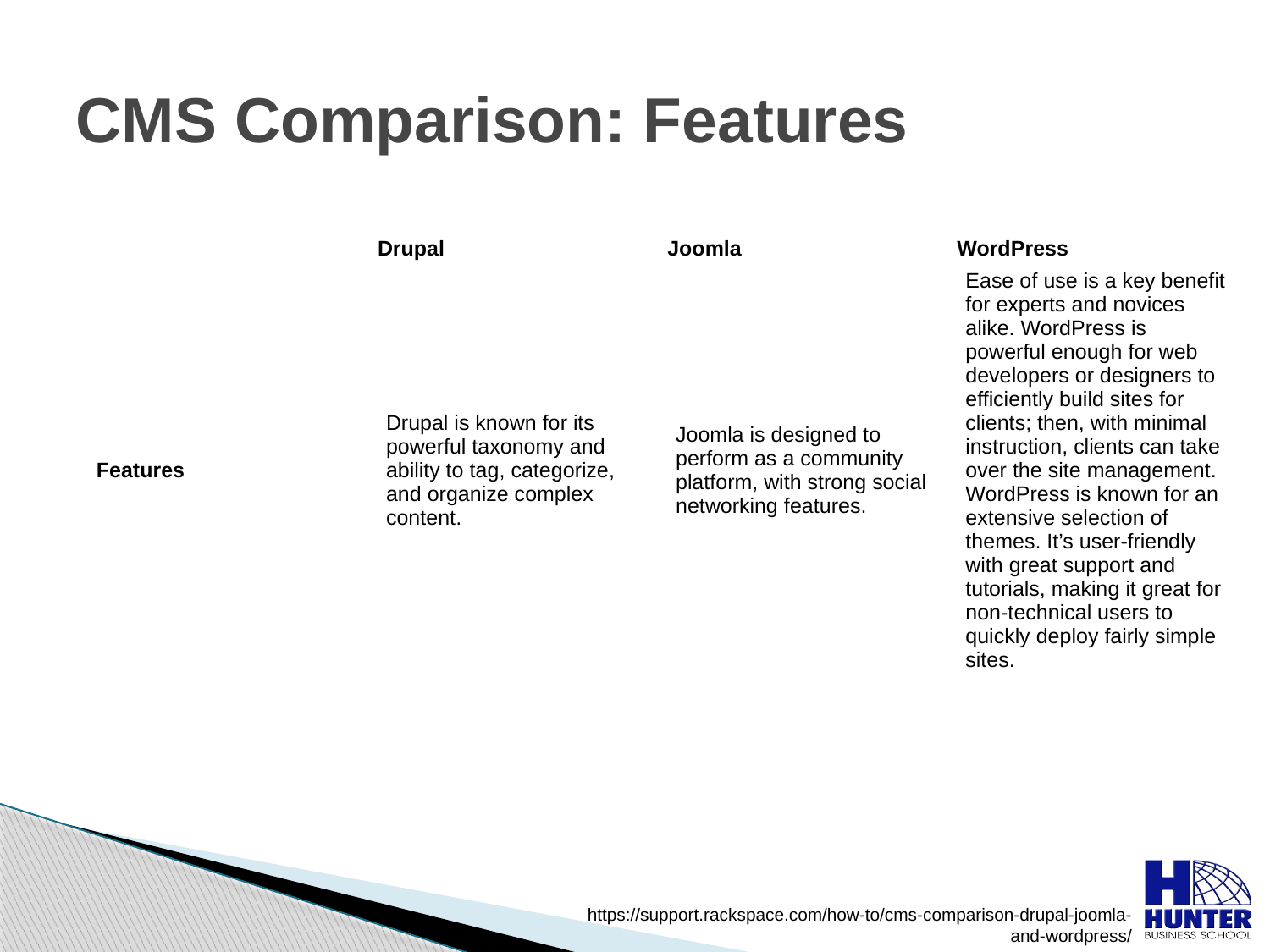

# CMS Comparison: Features
|  | Drupal | Joomla | WordPress |
| --- | --- | --- | --- |
| Features | Drupal is known for its powerful taxonomy and ability to tag, categorize, and organize complex content. | Joomla is designed to perform as a community platform, with strong social networking features. | Ease of use is a key benefit for experts and novices alike. WordPress is powerful enough for web developers or designers to efficiently build sites for clients; then, with minimal instruction, clients can take over the site management. WordPress is known for an extensive selection of themes. It’s user-friendly with great support and tutorials, making it great for non-technical users to quickly deploy fairly simple sites. |
https://support.rackspace.com/how-to/cms-comparison-drupal-joomla-and-wordpress/